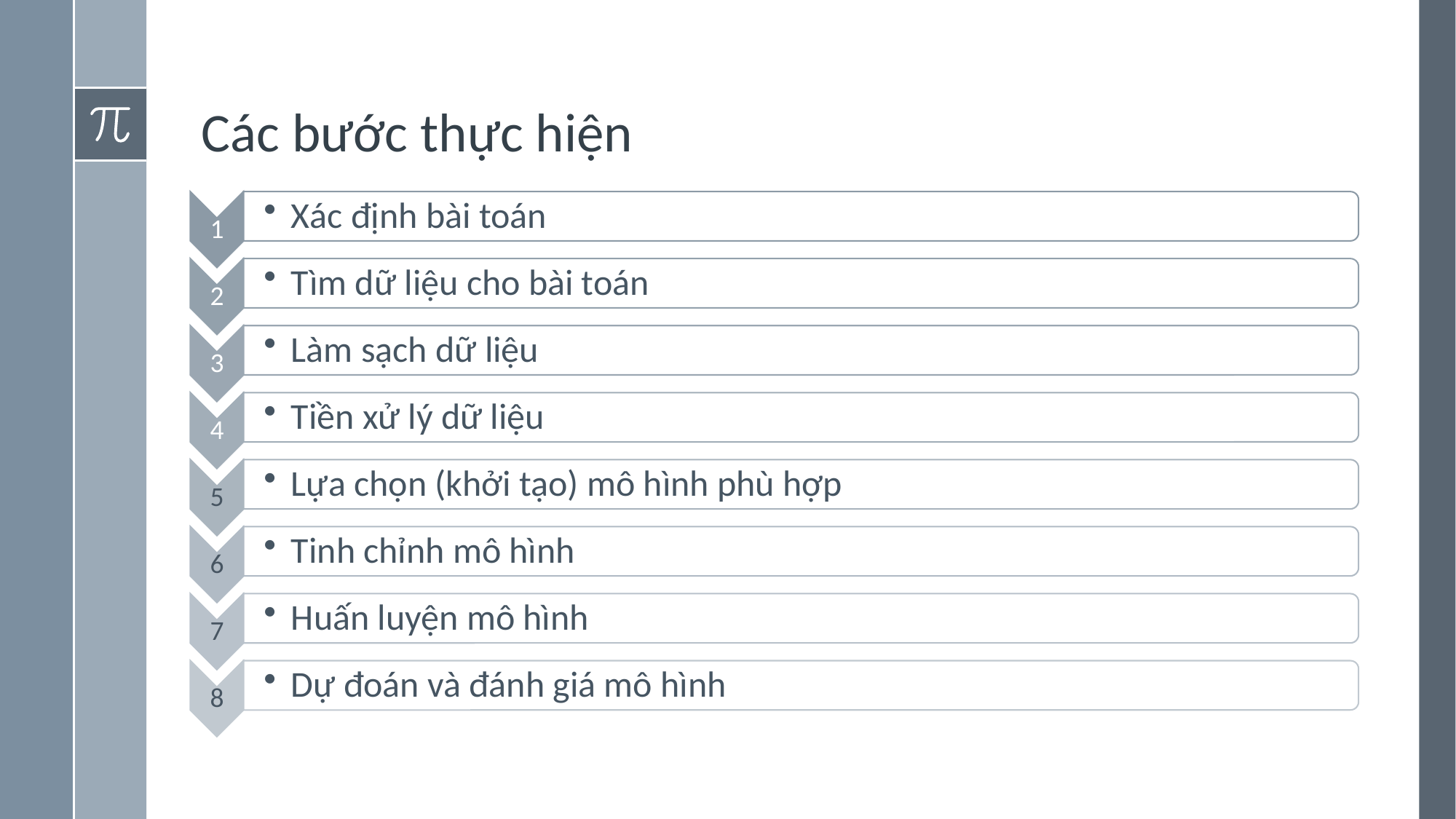

# Các bước thực hiện
1
Xác định bài toán
2
Tìm dữ liệu cho bài toán
3
Làm sạch dữ liệu
4
Tiền xử lý dữ liệu
5
Lựa chọn (khởi tạo) mô hình phù hợp
6
Tinh chỉnh mô hình
7
Huấn luyện mô hình
8
Dự đoán và đánh giá mô hình